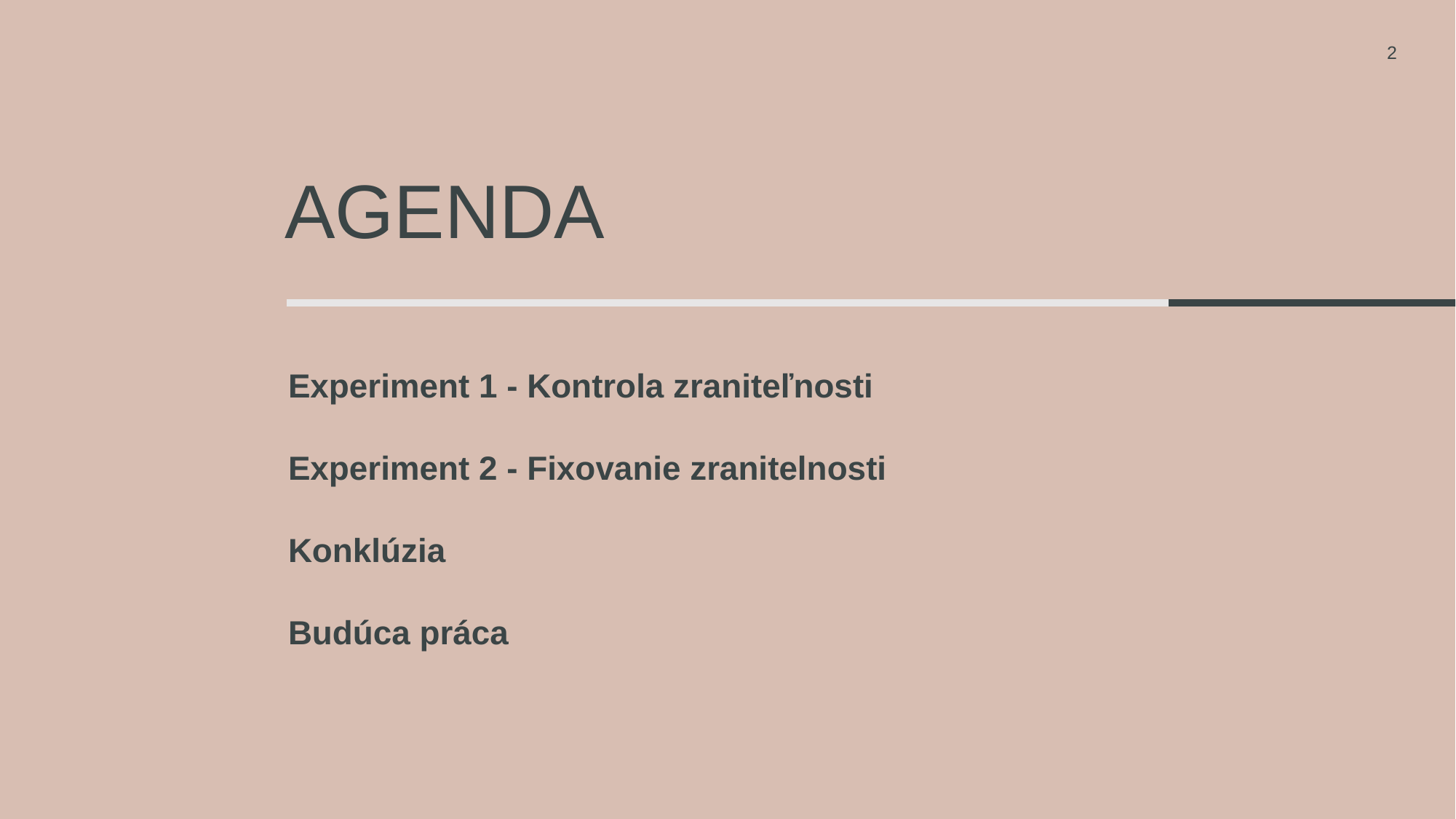

2
# Agenda
Experiment 1 - Kontrola zraniteľnosti
Experiment 2 - Fixovanie zranitelnosti
Konklúzia
Budúca práca